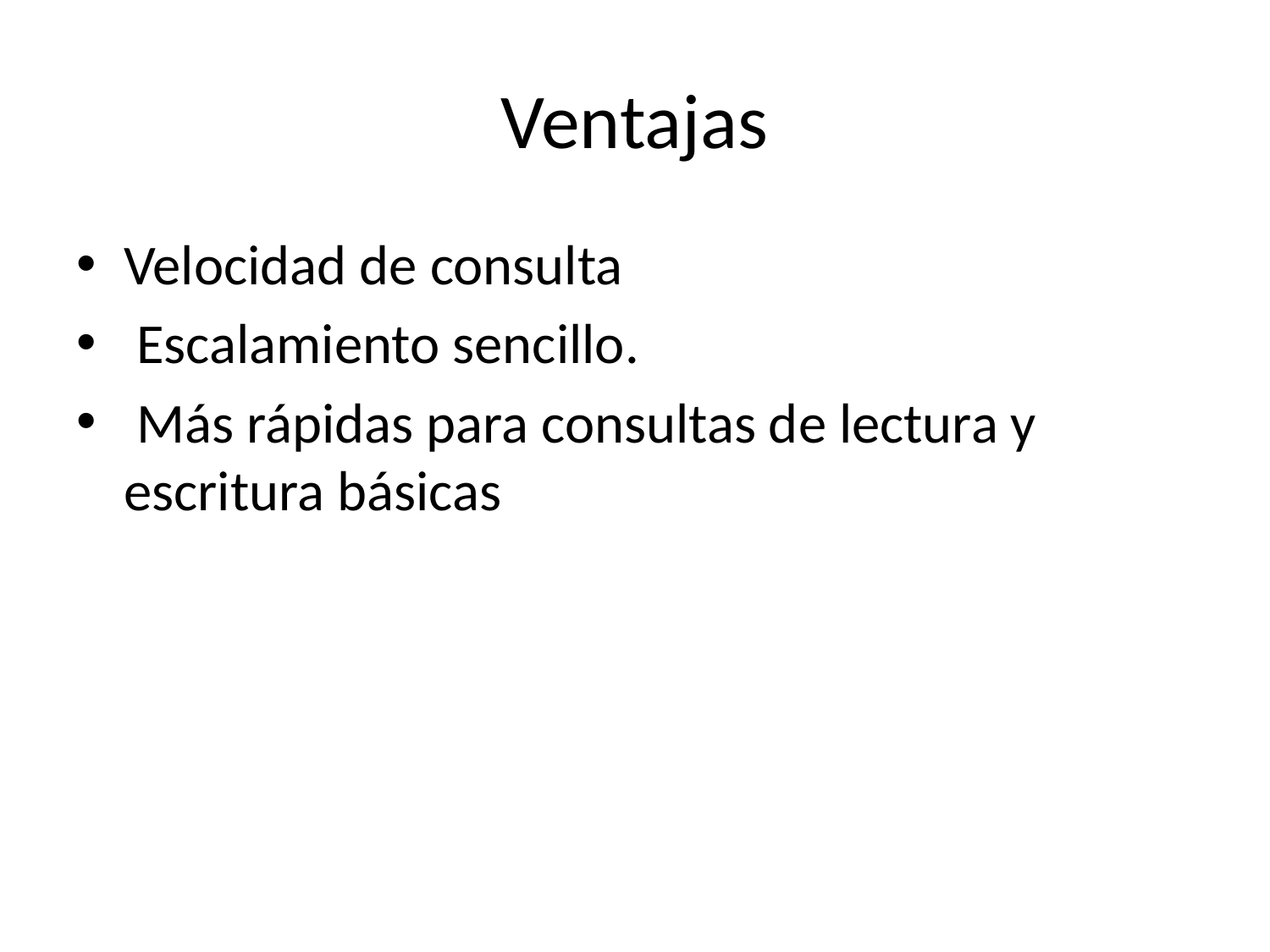

# Ventajas
Velocidad de consulta
 Escalamiento sencillo.
 Más rápidas para consultas de lectura y escritura básicas